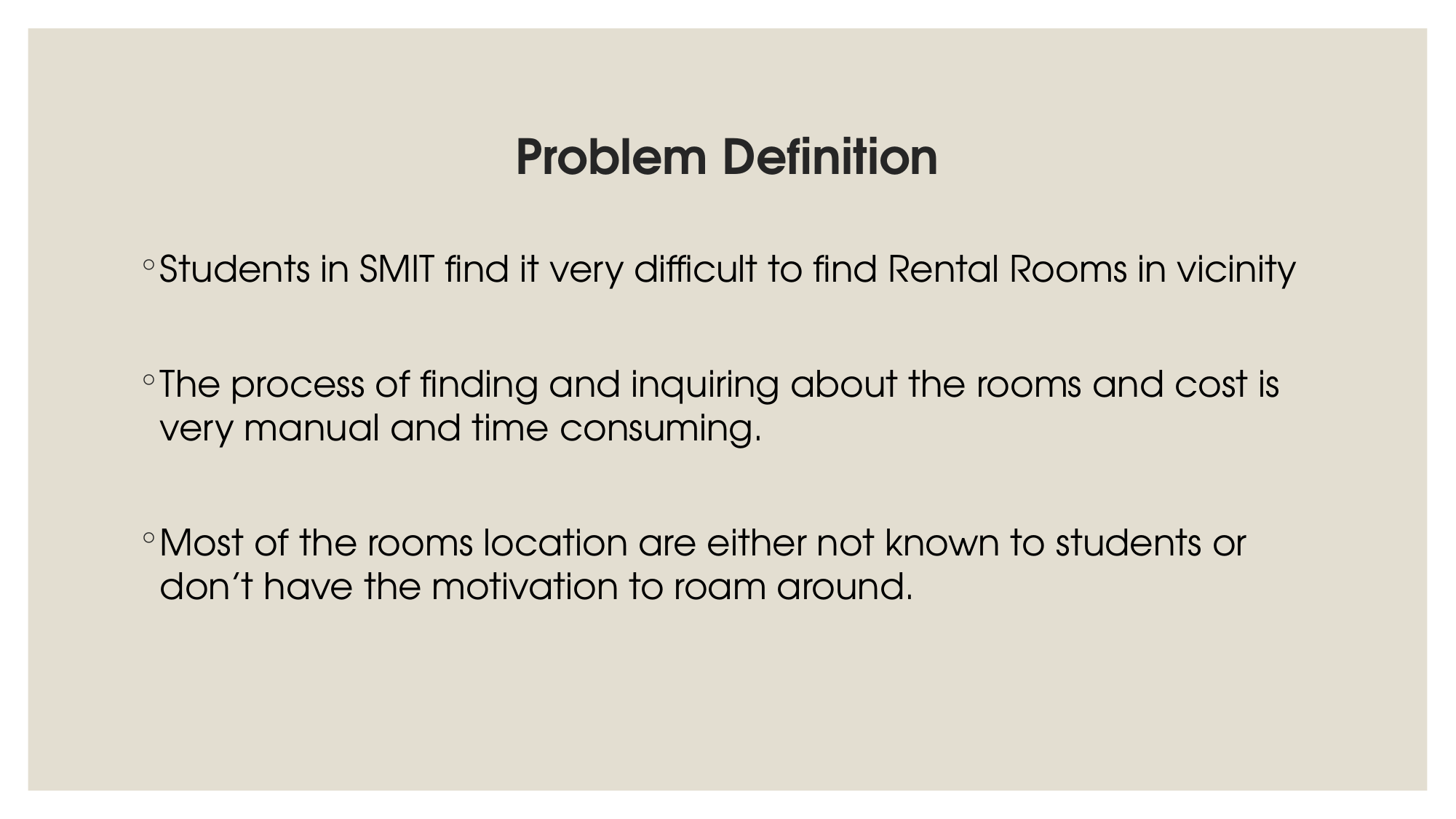

# Problem Definition
Students in SMIT find it very difficult to find Rental Rooms in vicinity

The process of finding and inquiring about the rooms and cost is very manual and time consuming.

Most of the rooms location are either not known to students or don’t have the motivation to roam around.